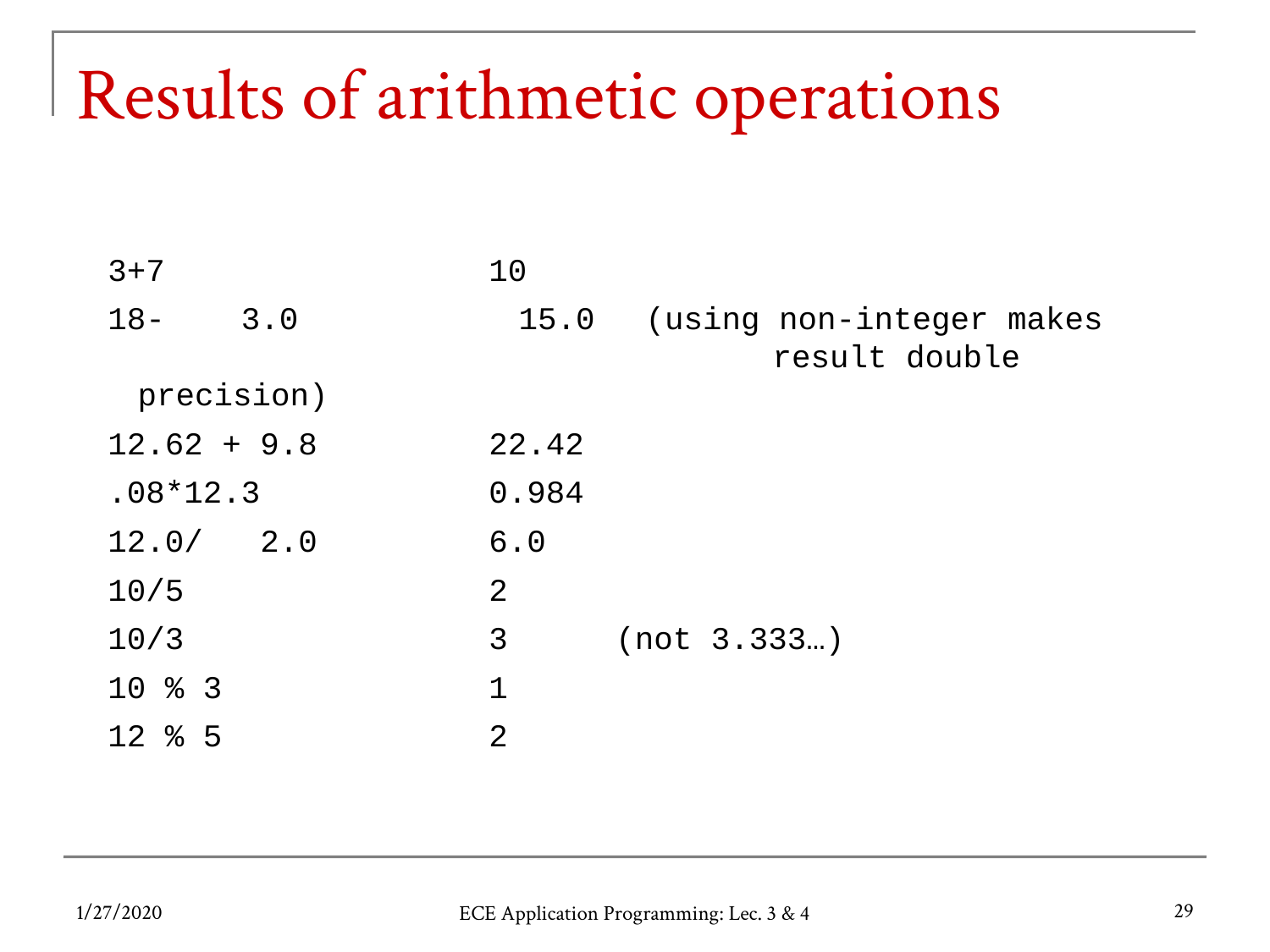

# Results of arithmetic operations
3+7			10
-    3.0		15.0	(using non-integer makes 					result double precision)
12.62 + 9.8		22.42
.08*12.3		0.984
12.0/   2.0		6.0
10/5			2
10/3			3	(not 3.333…)
10 % 3			1
12 % 5			2
1/27/2020
29
ECE Application Programming: Lec. 3 & 4